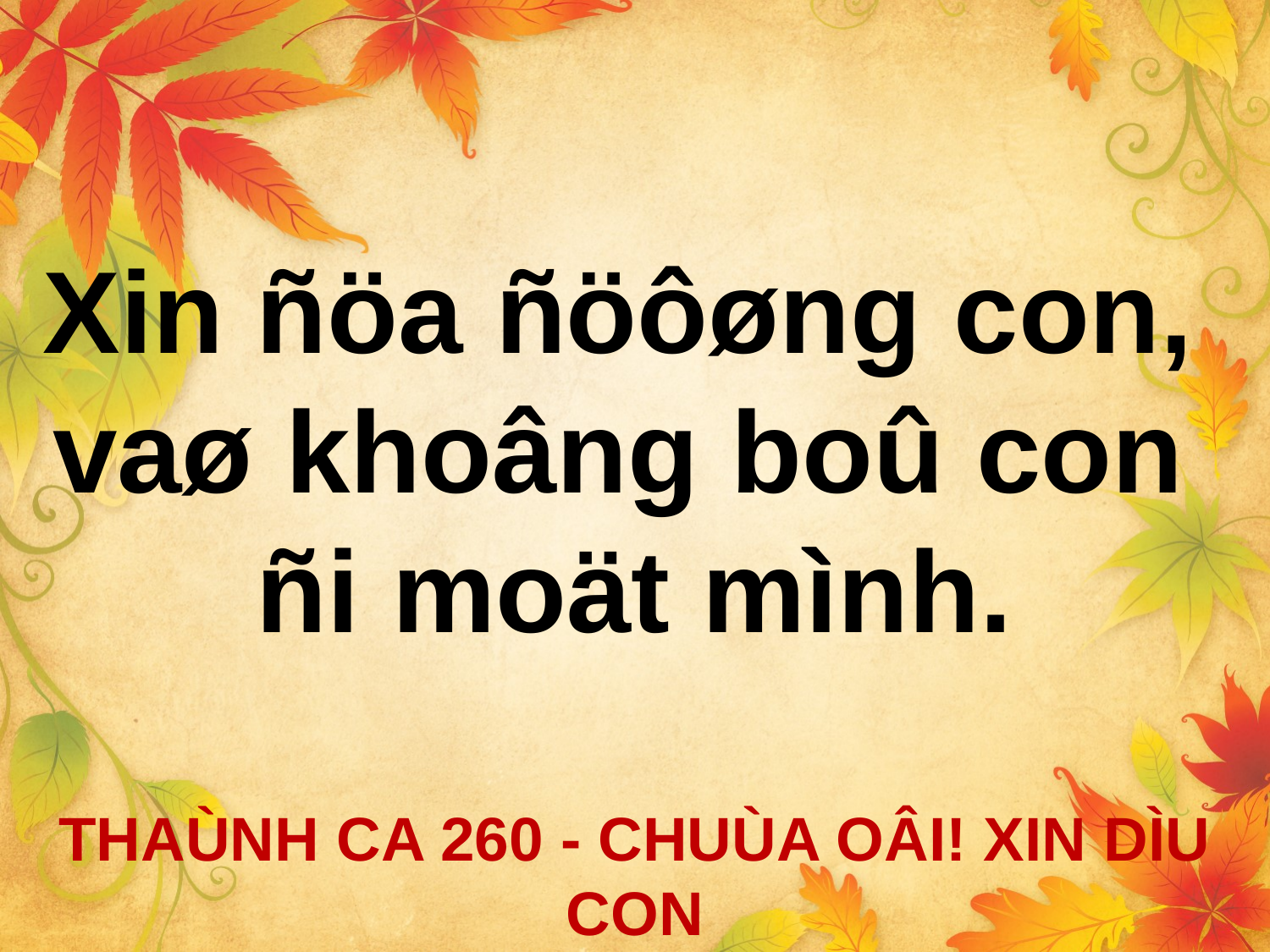

Xin ñöa ñöôøng con,
vaø khoâng boû con
ñi moät mình.
THAÙNH CA 260 - CHUÙA OÂI! XIN DÌU CON